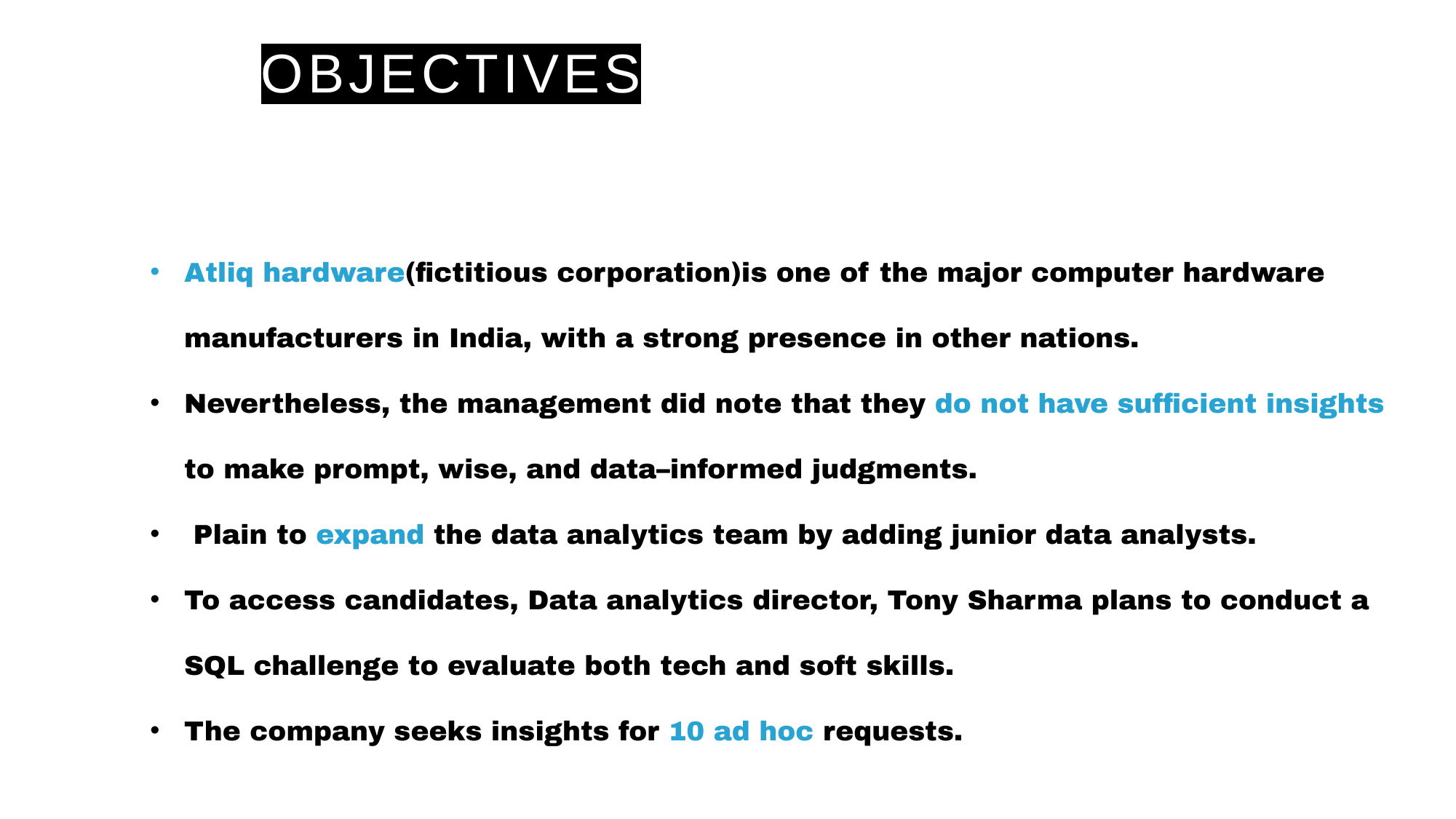

# Objectives
                                             Company Details
Atliq hardware(fictitious corporation)is one of the major computer hardware manufacturers in India, with a strong presence in other nations.
Nevertheless, the management did note that they do not have sufficient insights to make prompt, wise, and data–informed judgments.
 Plain to expand the data analytics team by adding junior data analysts.
To access candidates, Data analytics director, Tony Sharma plans to conduct a SQL challenge to evaluate both tech and soft skills.
The company seeks insights for 10 ad hoc requests.